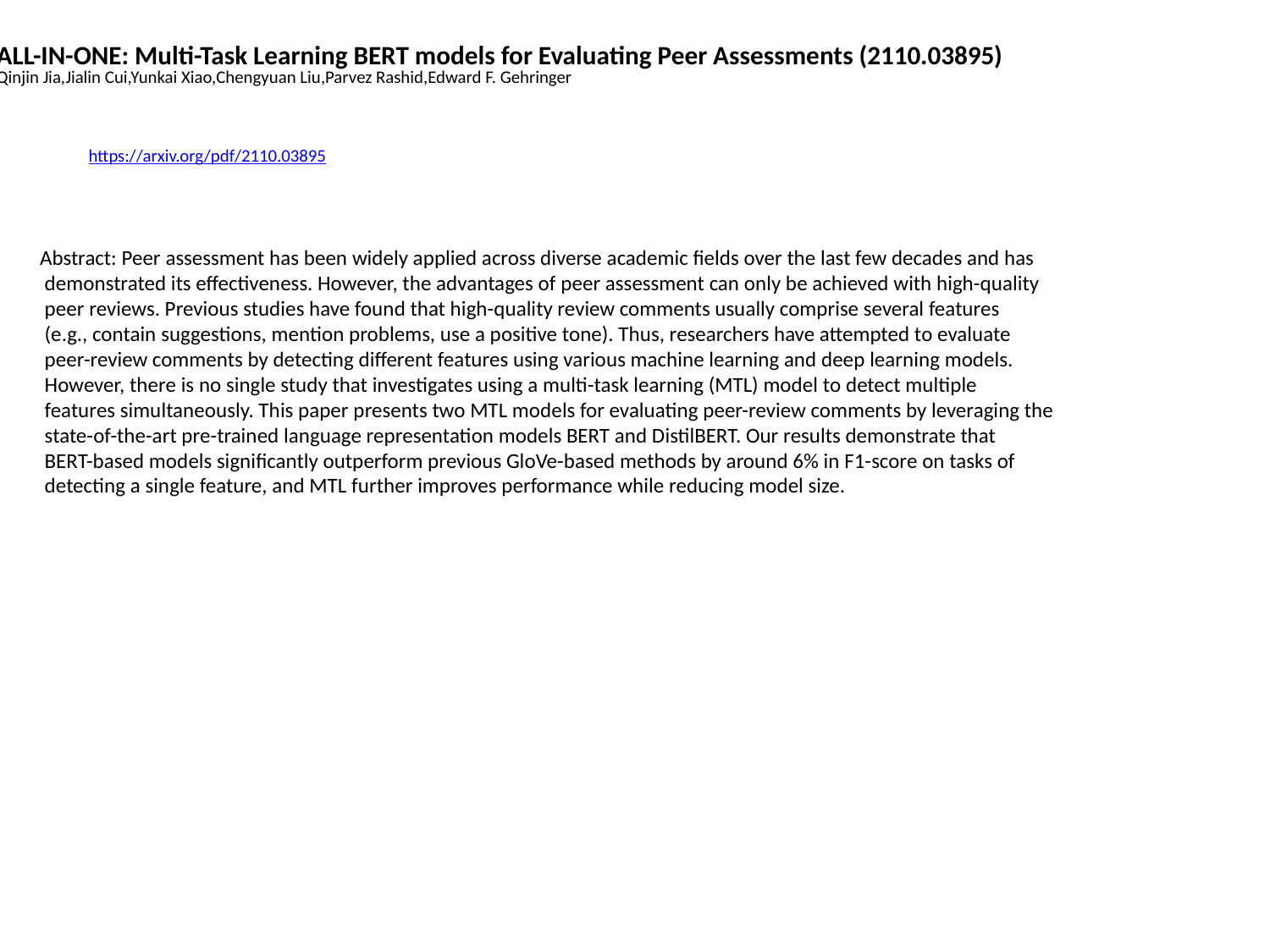

ALL-IN-ONE: Multi-Task Learning BERT models for Evaluating Peer Assessments (2110.03895)
Qinjin Jia,Jialin Cui,Yunkai Xiao,Chengyuan Liu,Parvez Rashid,Edward F. Gehringer

https://arxiv.org/pdf/2110.03895

Abstract: Peer assessment has been widely applied across diverse academic fields over the last few decades and has
 demonstrated its effectiveness. However, the advantages of peer assessment can only be achieved with high-quality
 peer reviews. Previous studies have found that high-quality review comments usually comprise several features
 (e.g., contain suggestions, mention problems, use a positive tone). Thus, researchers have attempted to evaluate
 peer-review comments by detecting different features using various machine learning and deep learning models.
 However, there is no single study that investigates using a multi-task learning (MTL) model to detect multiple
 features simultaneously. This paper presents two MTL models for evaluating peer-review comments by leveraging the
 state-of-the-art pre-trained language representation models BERT and DistilBERT. Our results demonstrate that
 BERT-based models significantly outperform previous GloVe-based methods by around 6% in F1-score on tasks of
 detecting a single feature, and MTL further improves performance while reducing model size.